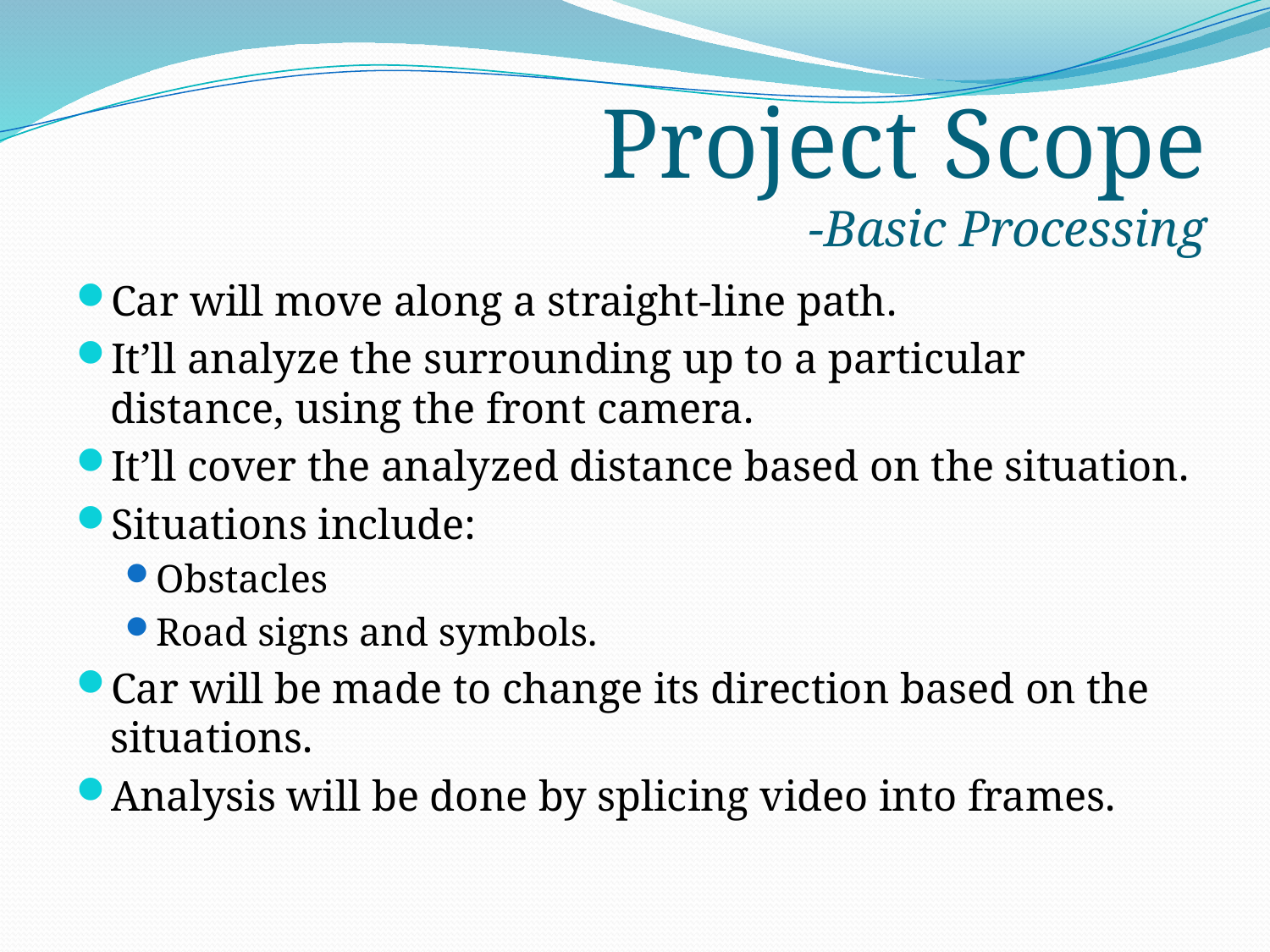

# Project Scope -Basic Processing
Car will move along a straight-line path.
It’ll analyze the surrounding up to a particular distance, using the front camera.
It’ll cover the analyzed distance based on the situation.
Situations include:
Obstacles
Road signs and symbols.
Car will be made to change its direction based on the situations.
Analysis will be done by splicing video into frames.